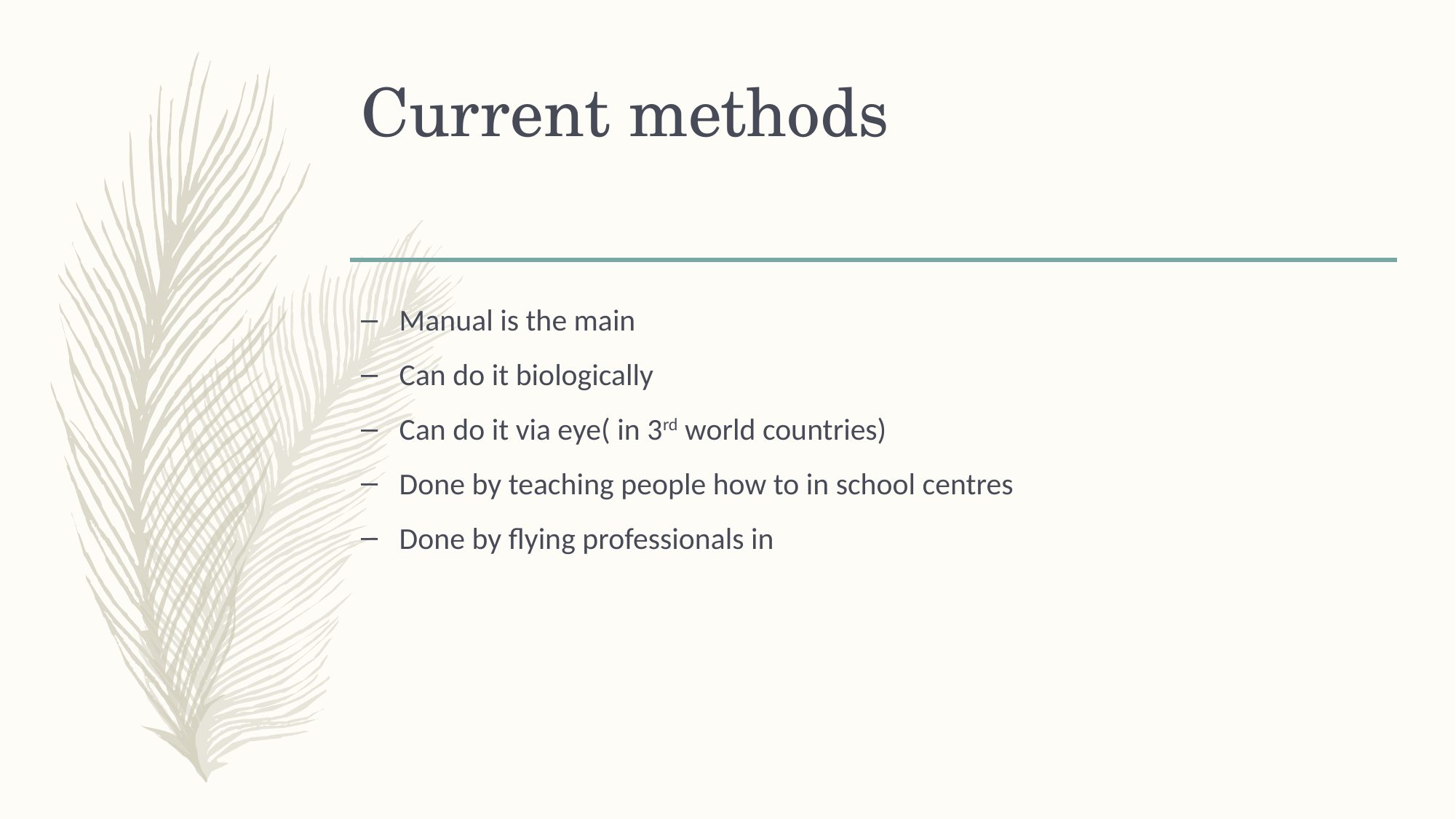

# Current methods
Manual is the main
Can do it biologically
Can do it via eye( in 3rd world countries)
Done by teaching people how to in school centres
Done by flying professionals in